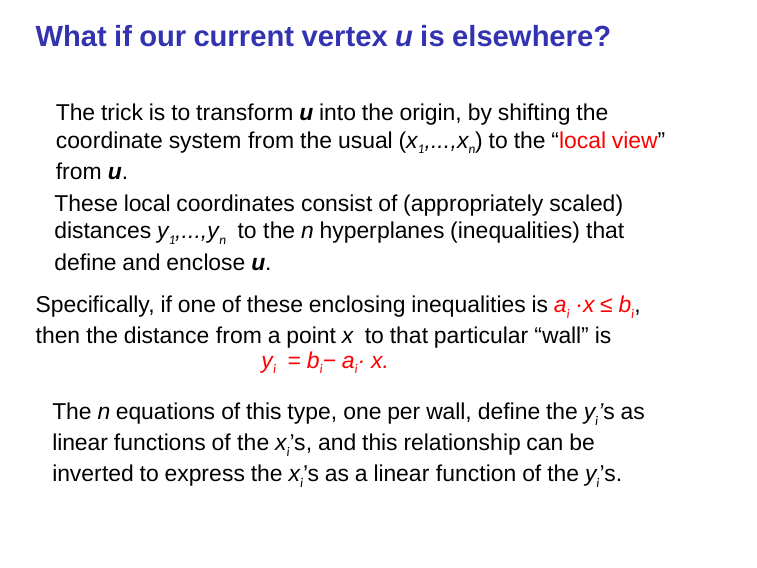

What if our current vertex u is elsewhere?
The trick is to transform u into the origin, by shifting the coordinate system from the usual (x1,...,xn) to the “local view” from u.
These local coordinates consist of (appropriately scaled) distances y1,...,yn  to the n hyperplanes (inequalities) that deﬁne and enclose u.
Speciﬁcally, if one of these enclosing inequalities is ai ·x ≤ bi,
then the distance from a point x  to that particular “wall” is
yi  = bi− ai· x.
The n equations of this type, one per wall, deﬁne the yi’s as linear functions of the xi’s, and this relationship can be inverted to express the xi’s as a linear function of the yi’s.